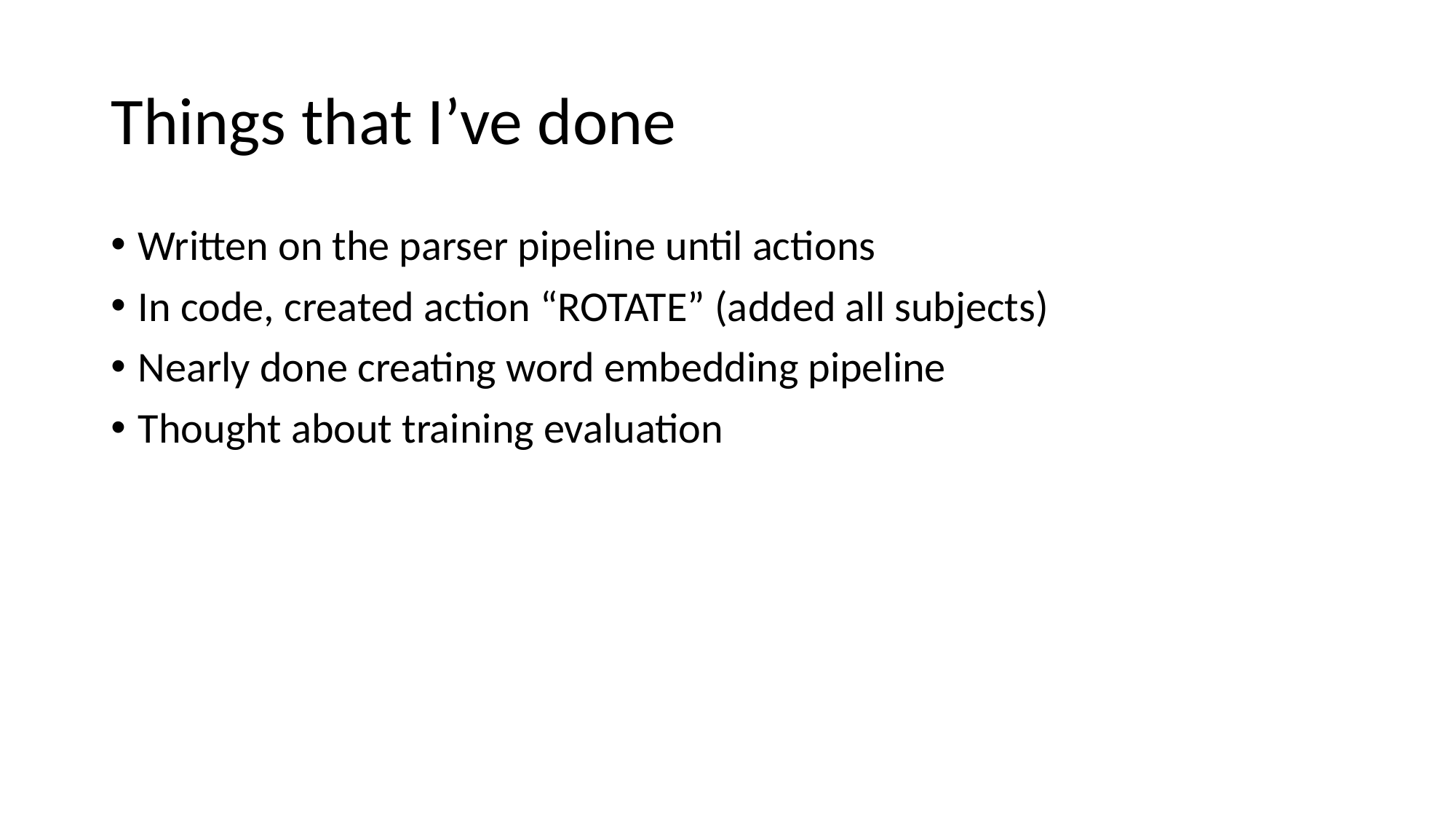

# Things that I’ve done
Written on the parser pipeline until actions
In code, created action “ROTATE” (added all subjects)
Nearly done creating word embedding pipeline
Thought about training evaluation